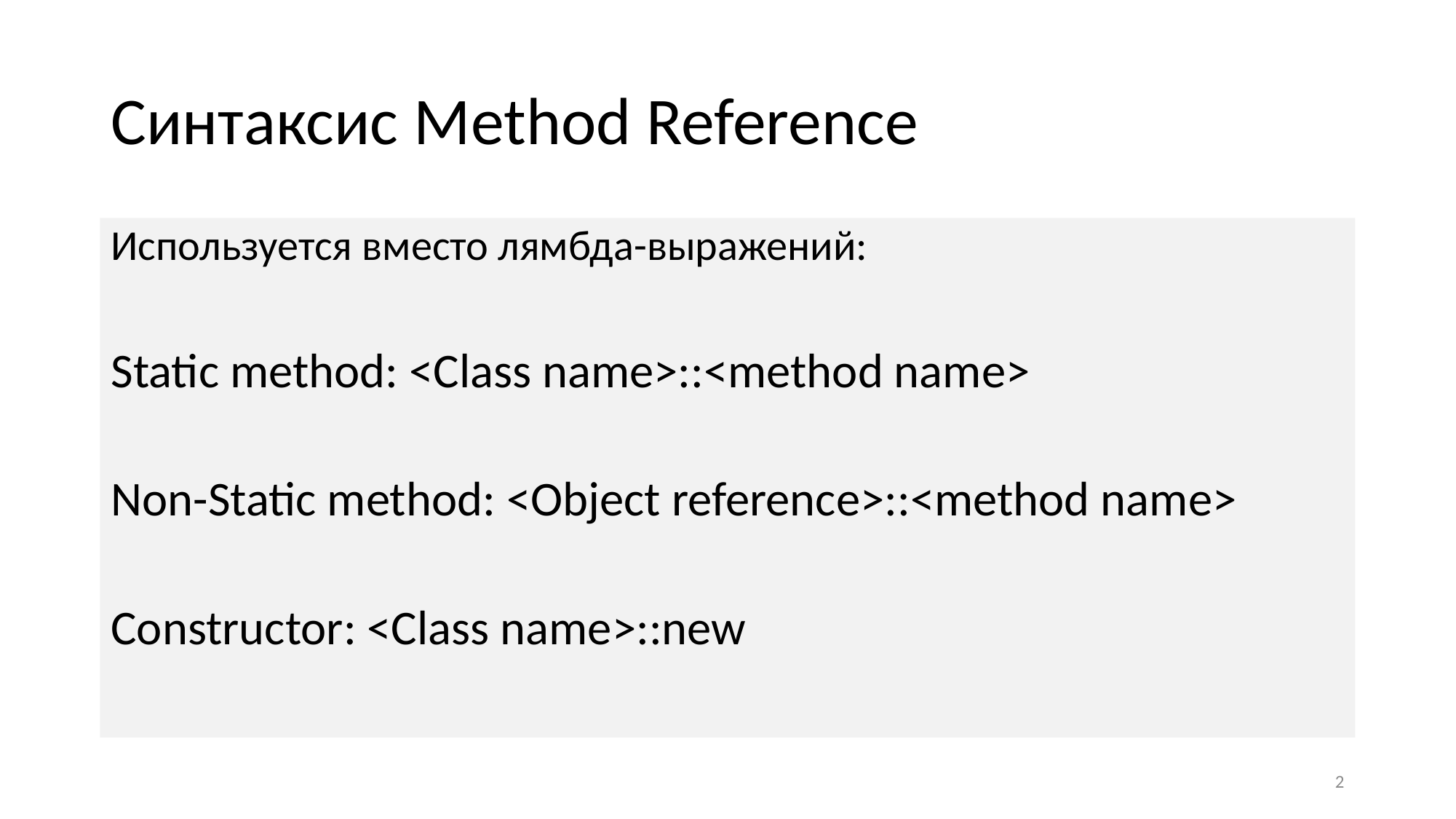

# Синтаксис Method Reference
Используется вместо лямбда-выражений:

Static method: <Class name>::<method name>

Non-Static method: <Object reference>::<method name>

Constructor: <Class name>::new

2